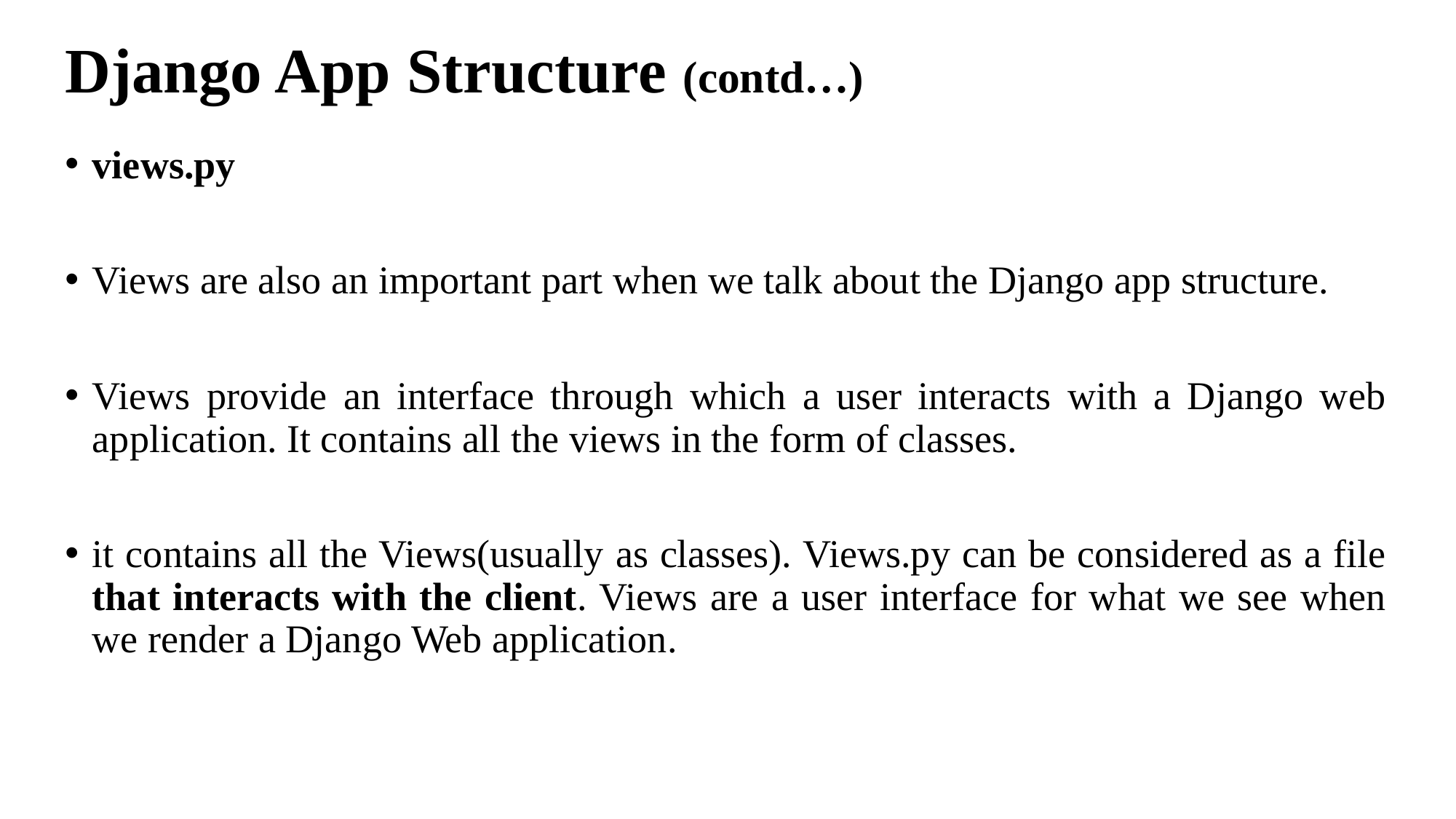

# Django App Structure (contd…)
views.py

Views are also an important part when we talk about the Django app structure.

Views provide an interface through which a user interacts with a Django web application. It contains all the views in the form of classes.

it contains all the Views(usually as classes). Views.py can be considered as a file that interacts with the client. Views are a user interface for what we see when we render a Django Web application.